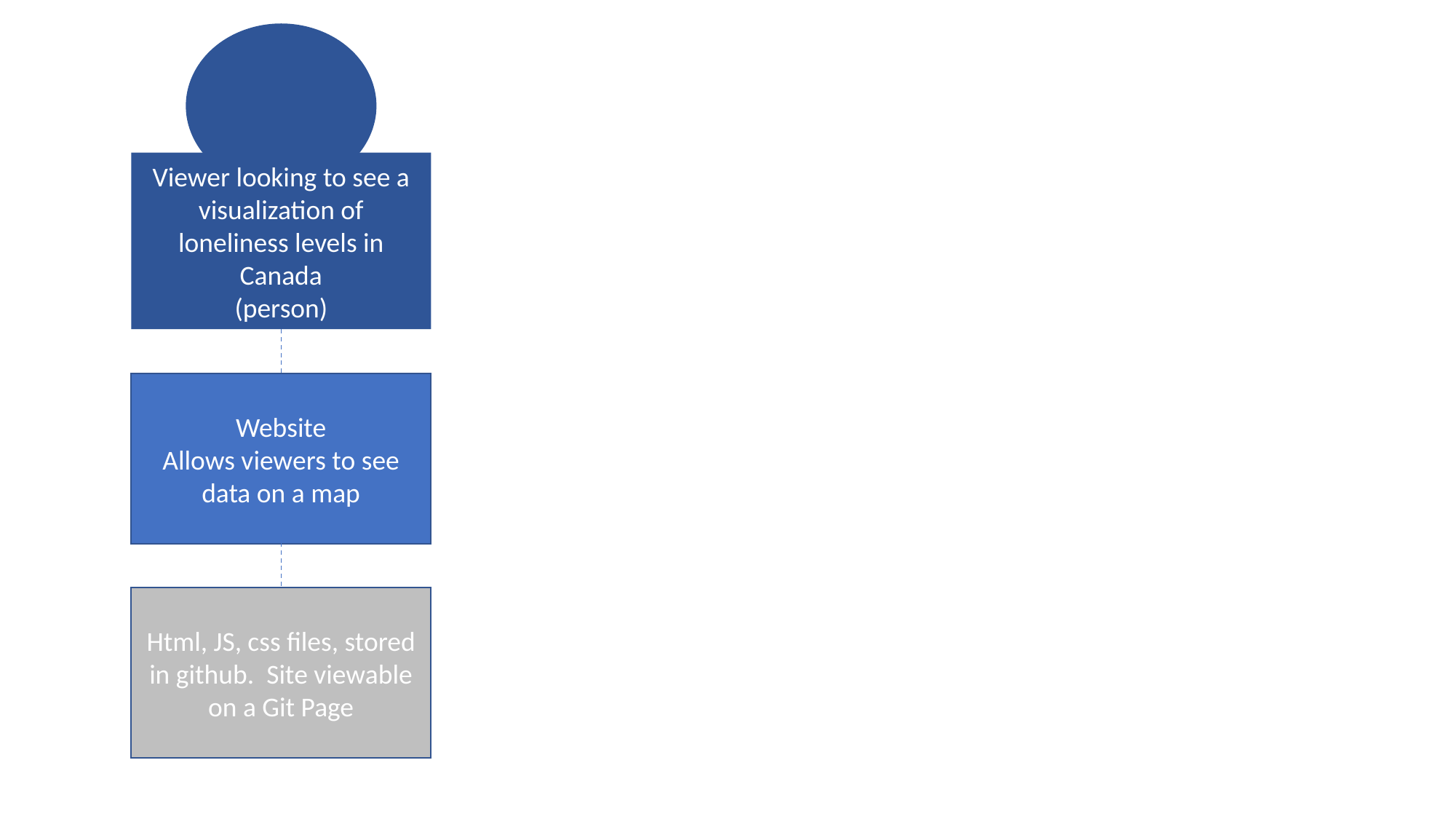

Viewer looking to see a visualization of loneliness levels in Canada
(person)
Website
Allows viewers to see data on a map
Html, JS, css files, stored in github.  Site viewable on a Git Page